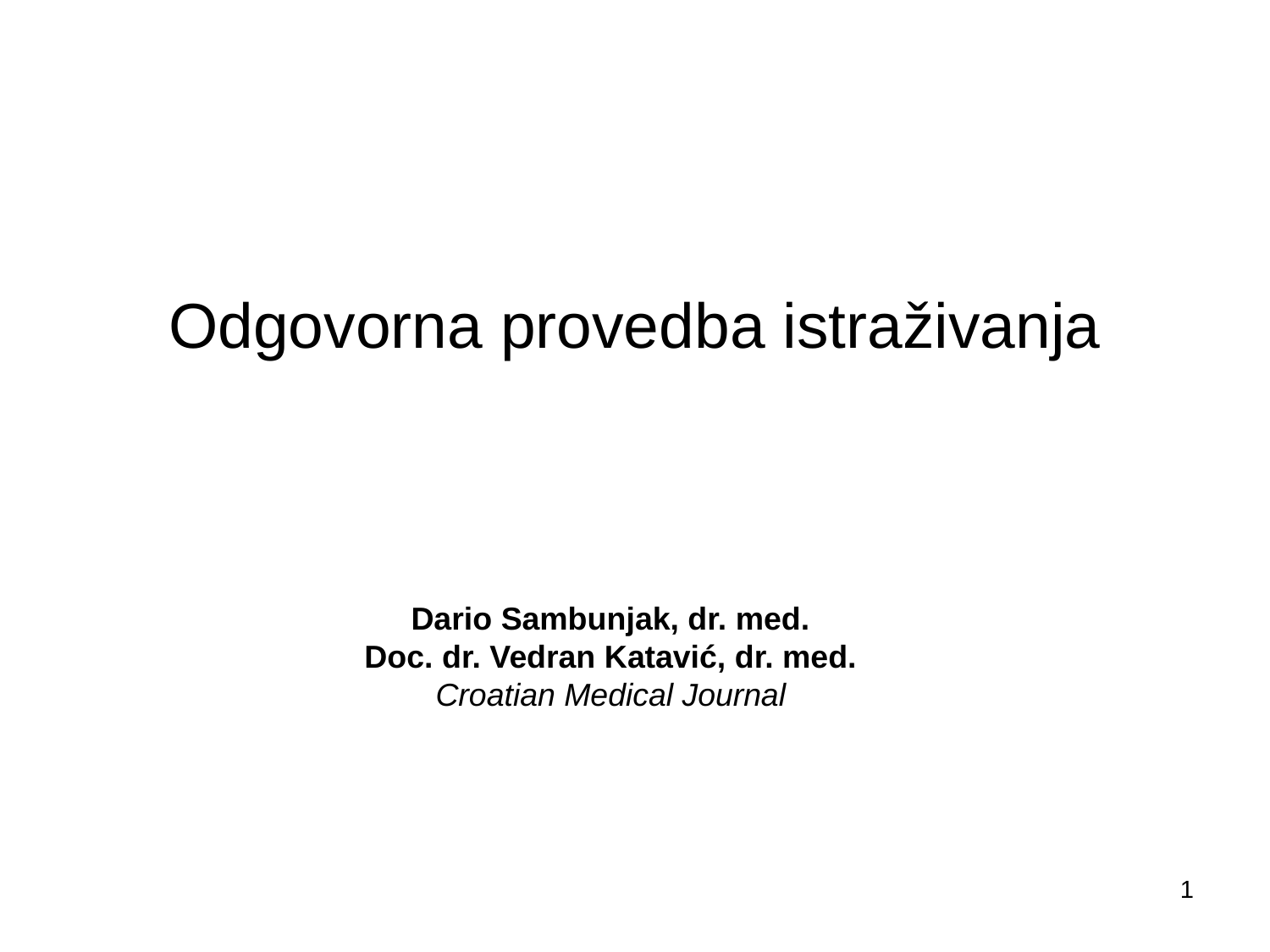

# Odgovorna provedba istraživanja
Dario Sambunjak, dr. med.
Doc. dr. Vedran Katavić, dr. med.
Croatian Medical Journal
1